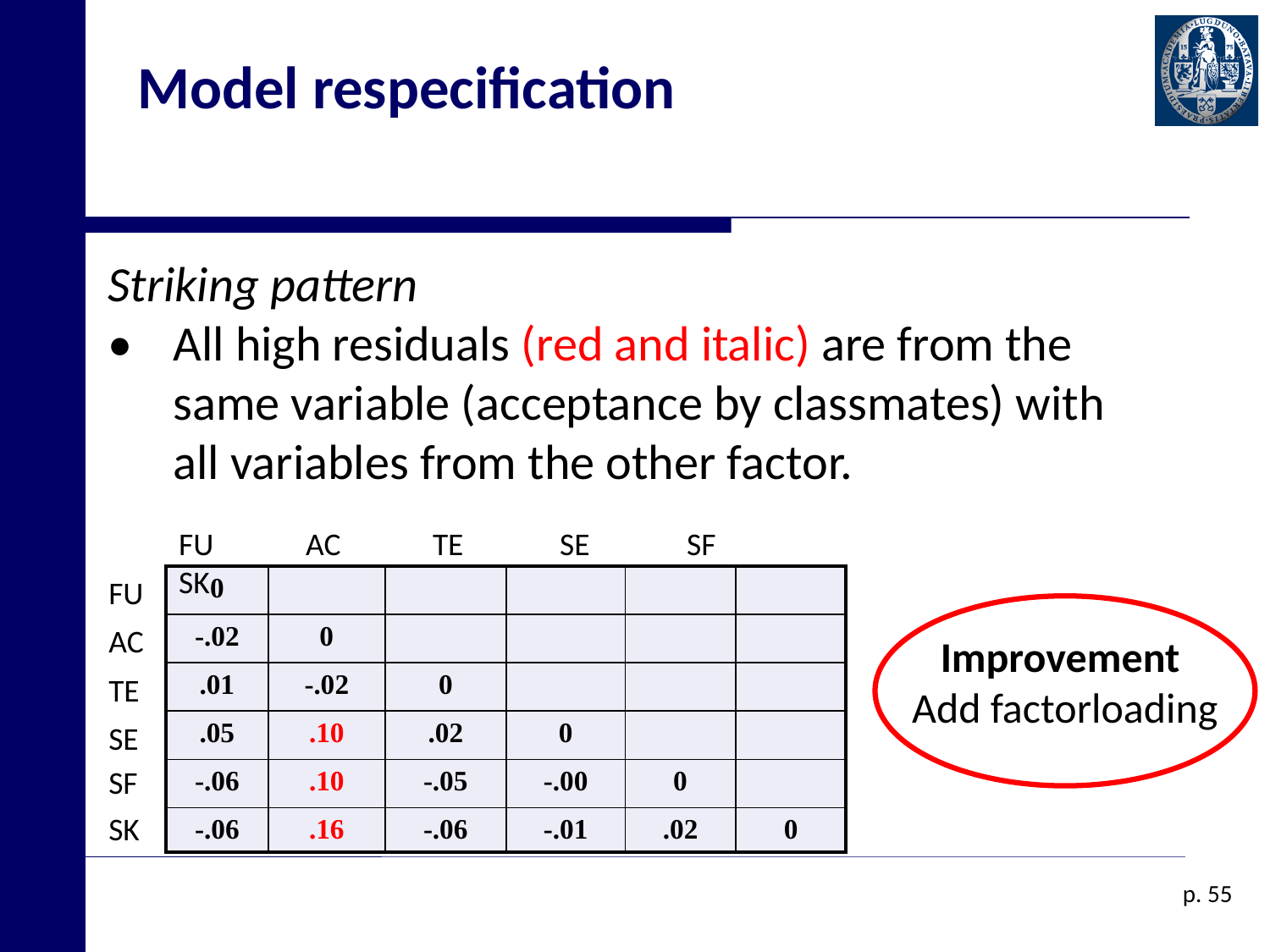

# Model respecification
Striking pattern
•	All high residuals (red and italic) are from the same variable (acceptance by classmates) with all variables from the other factor.

FU	AC	TE	SE	SF	SK
| 0 |  |  |  |  |  |
| --- | --- | --- | --- | --- | --- |
| -.02 | 0 |  |  |  |  |
| .01 | -.02 | 0 |  |  |  |
| .05 | .10 | .02 | 0 |  |  |
| -.06 | .10 | -.05 | -.00 | 0 |  |
| -.06 | .16 | -.06 | -.01 | .02 | 0 |
FU

AC

TE

SE

SF

SK
Improvement
Add factorloading

p. 55